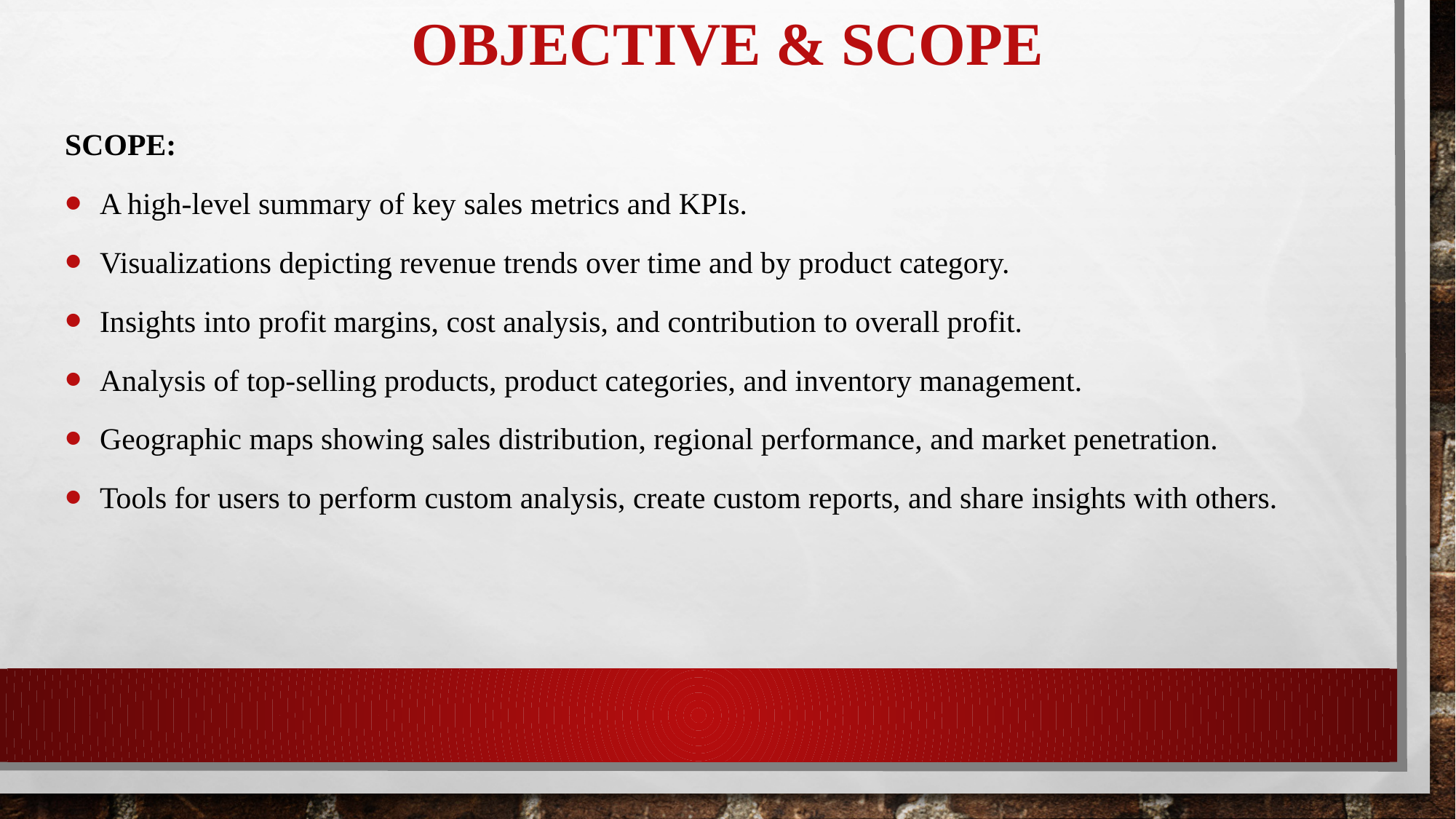

# OBJECTIVE & SCOPE
SCOPE:
 A high-level summary of key sales metrics and KPIs.
 Visualizations depicting revenue trends over time and by product category.
 Insights into profit margins, cost analysis, and contribution to overall profit.
 Analysis of top-selling products, product categories, and inventory management.
 Geographic maps showing sales distribution, regional performance, and market penetration.
 Tools for users to perform custom analysis, create custom reports, and share insights with others.